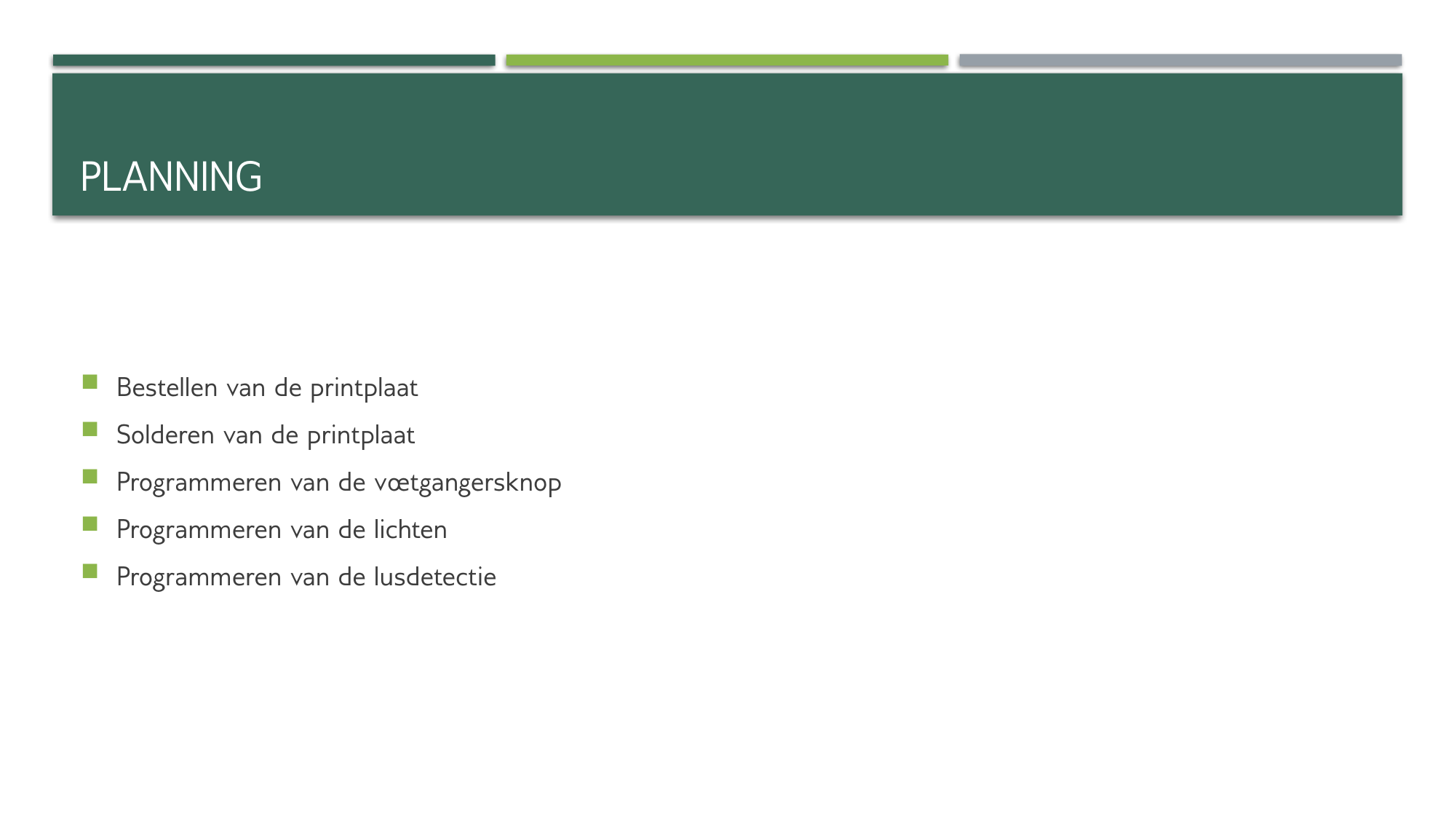

# Planning
Bestellen van de printplaat
Solderen van de printplaat
Programmeren van de voetgangersknop
Programmeren van de lichten
Programmeren van de lusdetectie